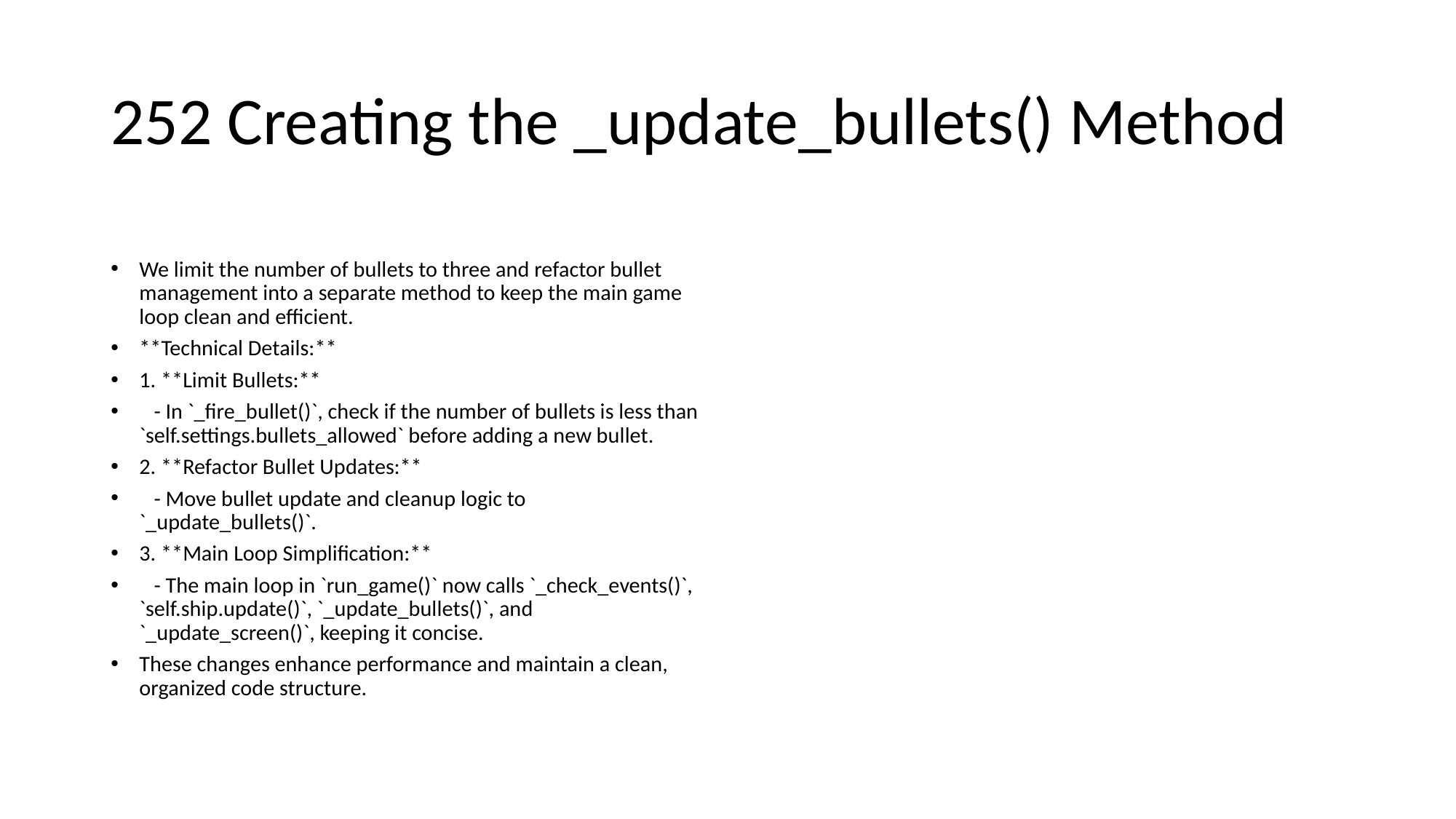

# 252 Creating the _update_bullets() Method

We limit the number of bullets to three and refactor bullet management into a separate method to keep the main game loop clean and efficient.
**Technical Details:**
1. **Limit Bullets:**
   - In `_fire_bullet()`, check if the number of bullets is less than `self.settings.bullets_allowed` before adding a new bullet.
2. **Refactor Bullet Updates:**
   - Move bullet update and cleanup logic to `_update_bullets()`.
3. **Main Loop Simplification:**
   - The main loop in `run_game()` now calls `_check_events()`, `self.ship.update()`, `_update_bullets()`, and `_update_screen()`, keeping it concise.
These changes enhance performance and maintain a clean, organized code structure.